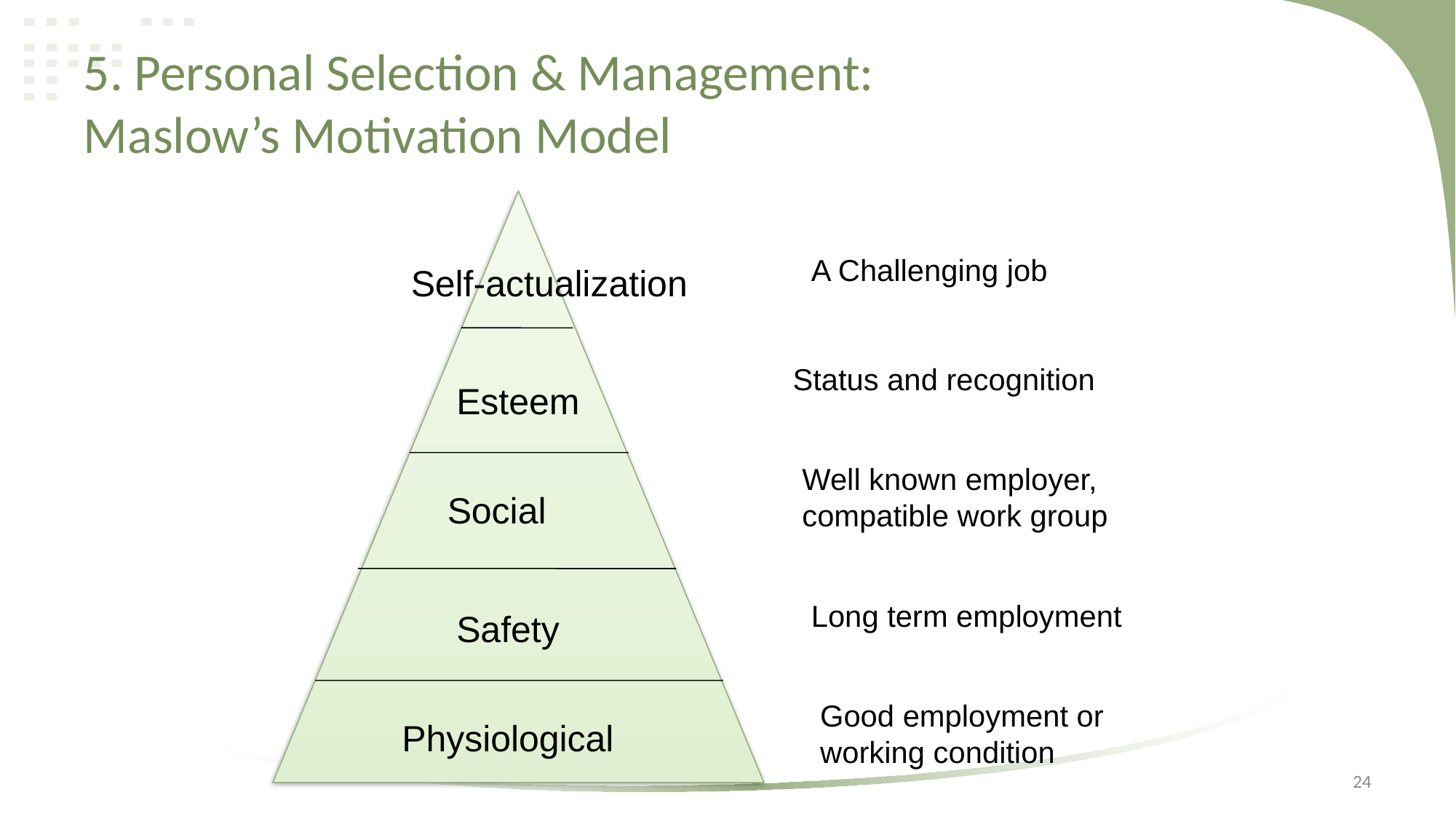

# 5. Personal Selection & Management: Maslow’s Motivation Model

A Challenging job
Self-actualization

Status and recognition
Esteem

Well known employer, compatible work group
Social

Long term employment
Safety

Good employment or working condition
Physiological
24